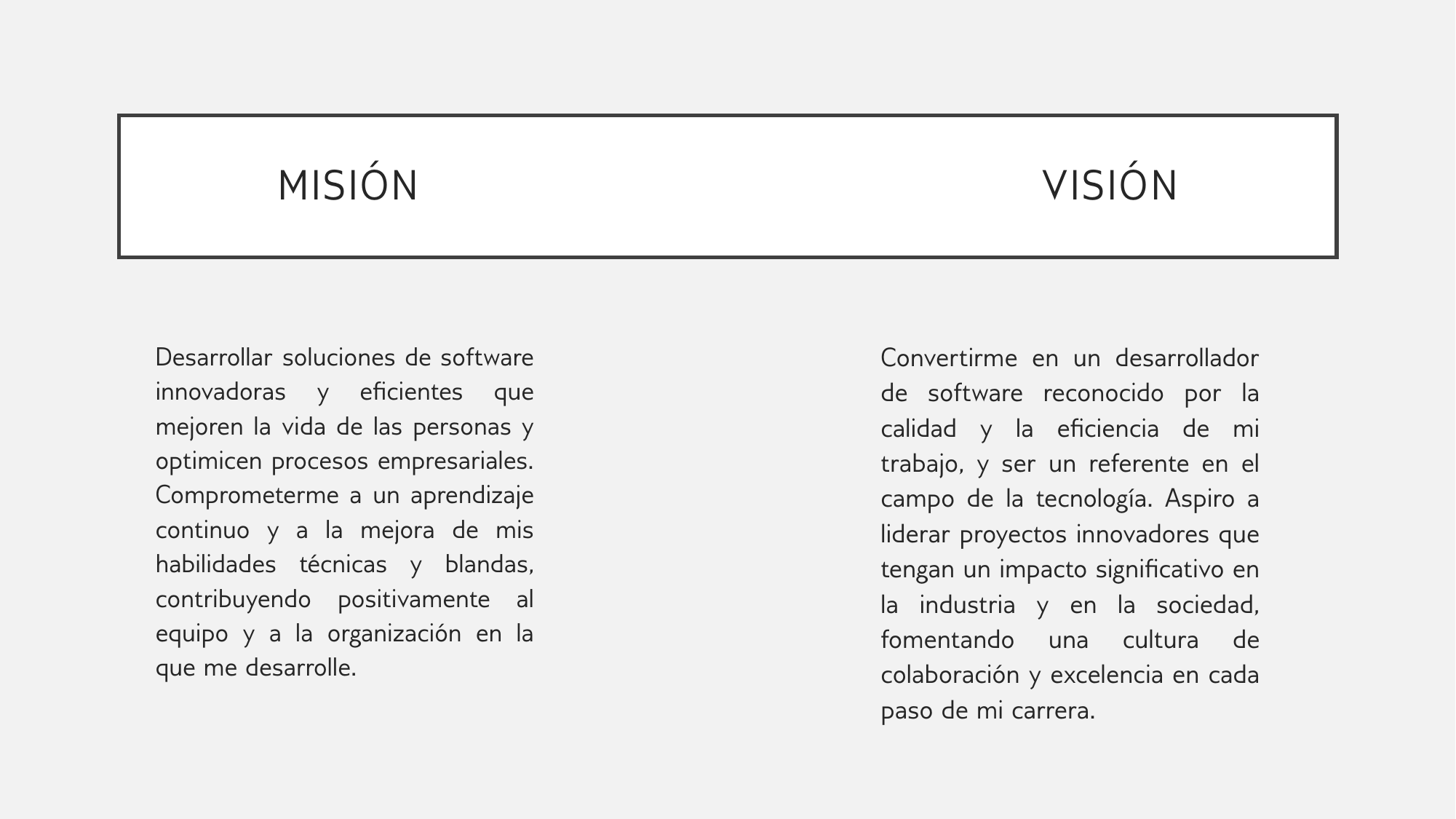

# Misión						Visión
Desarrollar soluciones de software innovadoras y eficientes que mejoren la vida de las personas y optimicen procesos empresariales. Comprometerme a un aprendizaje continuo y a la mejora de mis habilidades técnicas y blandas, contribuyendo positivamente al equipo y a la organización en la que me desarrolle.
Convertirme en un desarrollador de software reconocido por la calidad y la eficiencia de mi trabajo, y ser un referente en el campo de la tecnología. Aspiro a liderar proyectos innovadores que tengan un impacto significativo en la industria y en la sociedad, fomentando una cultura de colaboración y excelencia en cada paso de mi carrera.